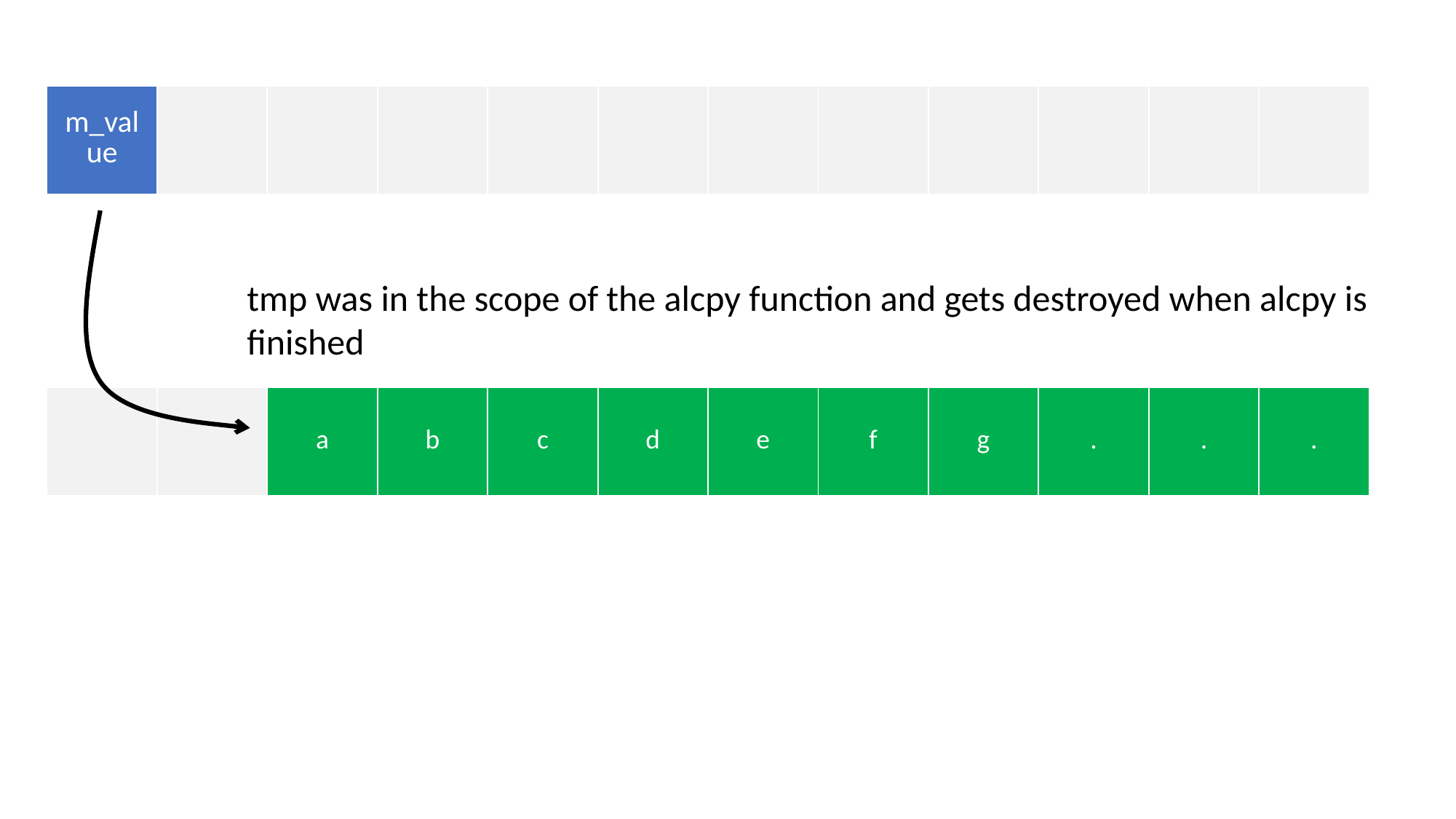

| m\_value |  |  |  |  |  |  |  |  |  |  |  |
| --- | --- | --- | --- | --- | --- | --- | --- | --- | --- | --- | --- |

tmp was in the scope of the alcpy function and gets destroyed when alcpy is finished
|  |  | a | b | c | d | e | f | g | . | . | . |
| --- | --- | --- | --- | --- | --- | --- | --- | --- | --- | --- | --- |